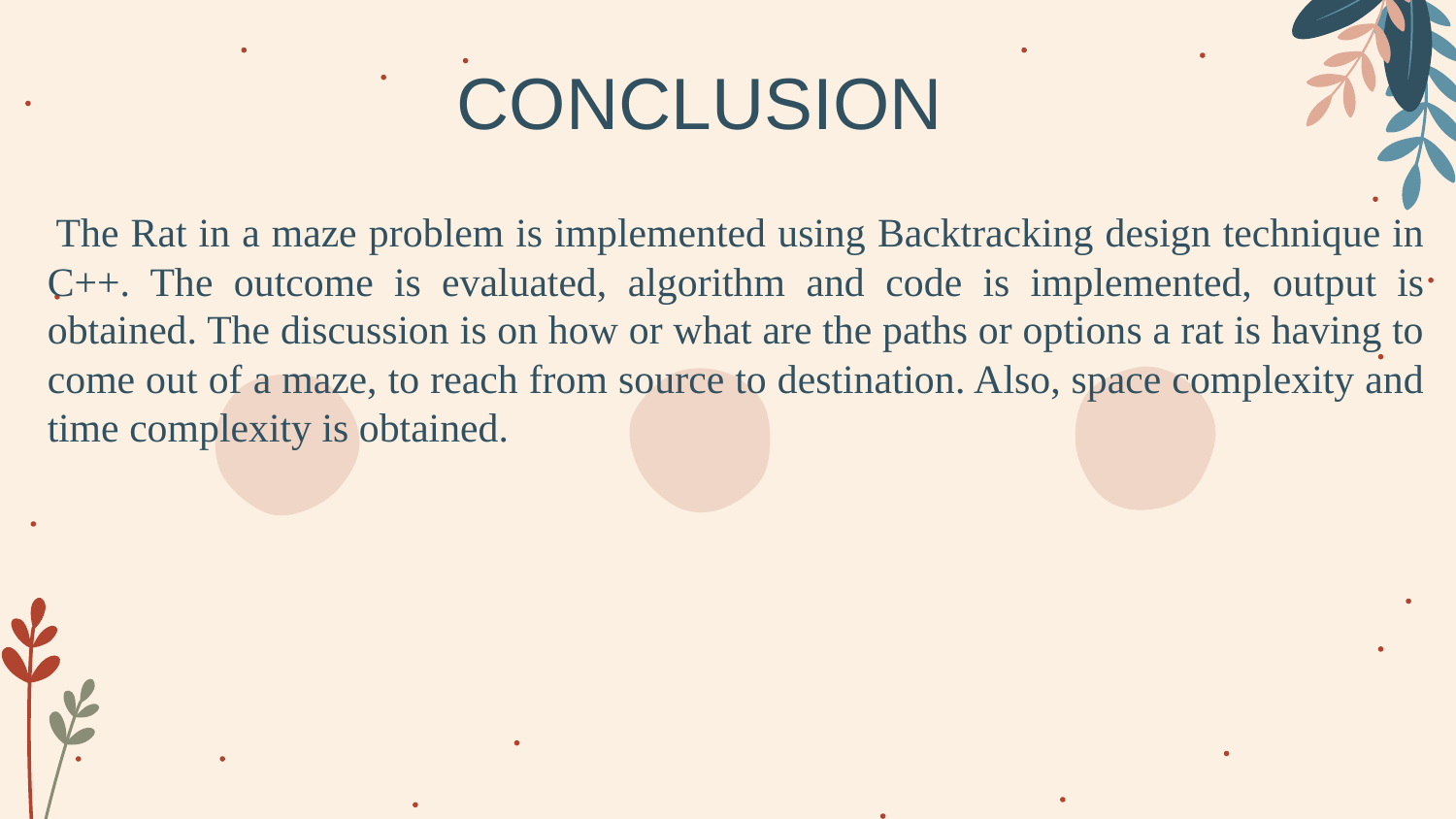

# CONCLUSION
     The Rat in a maze problem is implemented using Backtracking design technique in C++. The outcome is evaluated, algorithm and code is implemented, output is obtained. The discussion is on how or what are the paths or options a rat is having to come out of a maze, to reach from source to destination. Also, space complexity and time complexity is obtained.